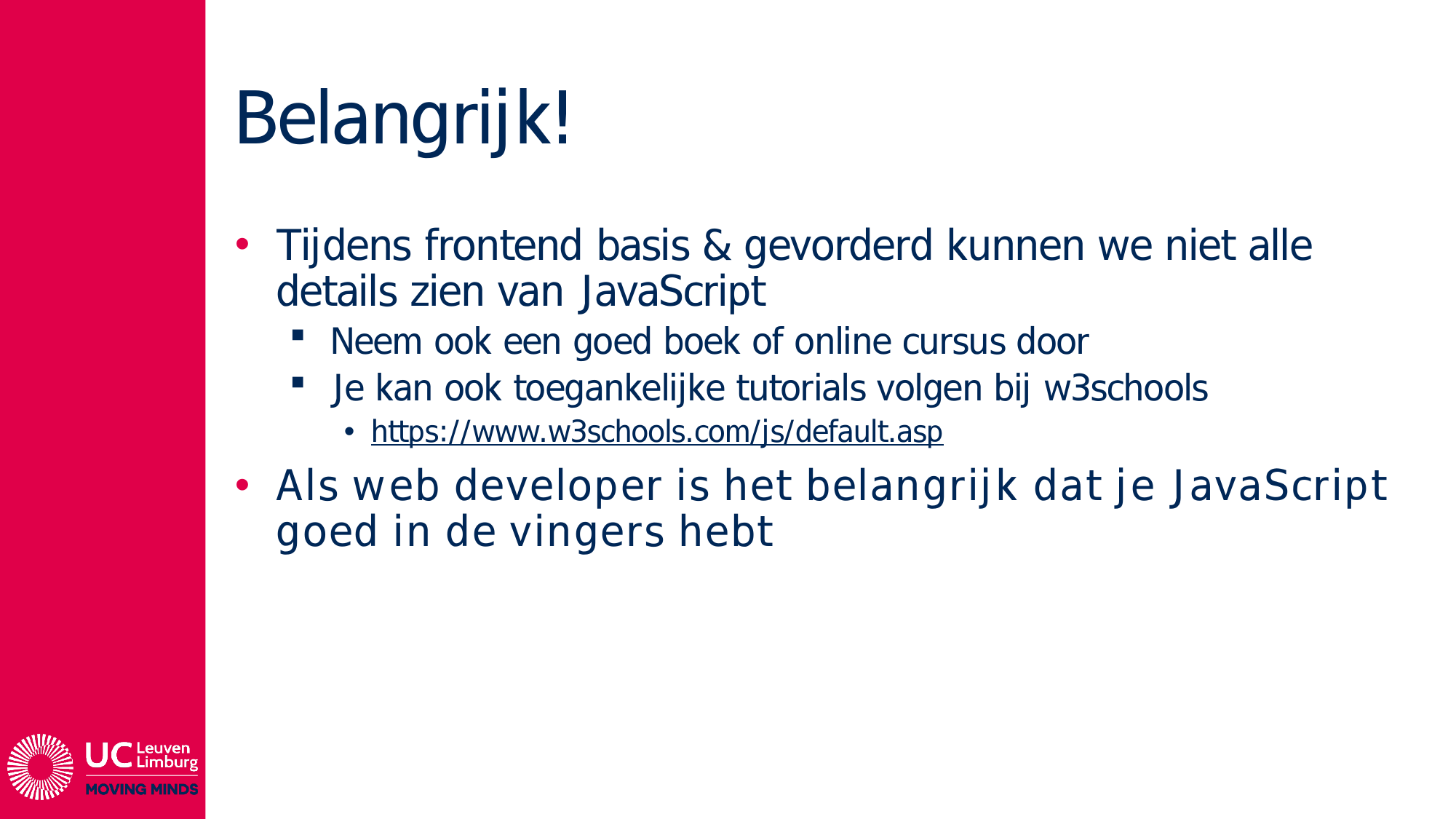

# Belangrijk!
Tijdens frontend basis & gevorderd kunnen we niet alle details zien van JavaScript
Neem ook een goed boek of online cursus door
Je kan ook toegankelijke tutorials volgen bij w3schools
https://www.w3schools.com/js/default.asp
Als web developer is het belangrijk dat je JavaScript goed in de vingers hebt